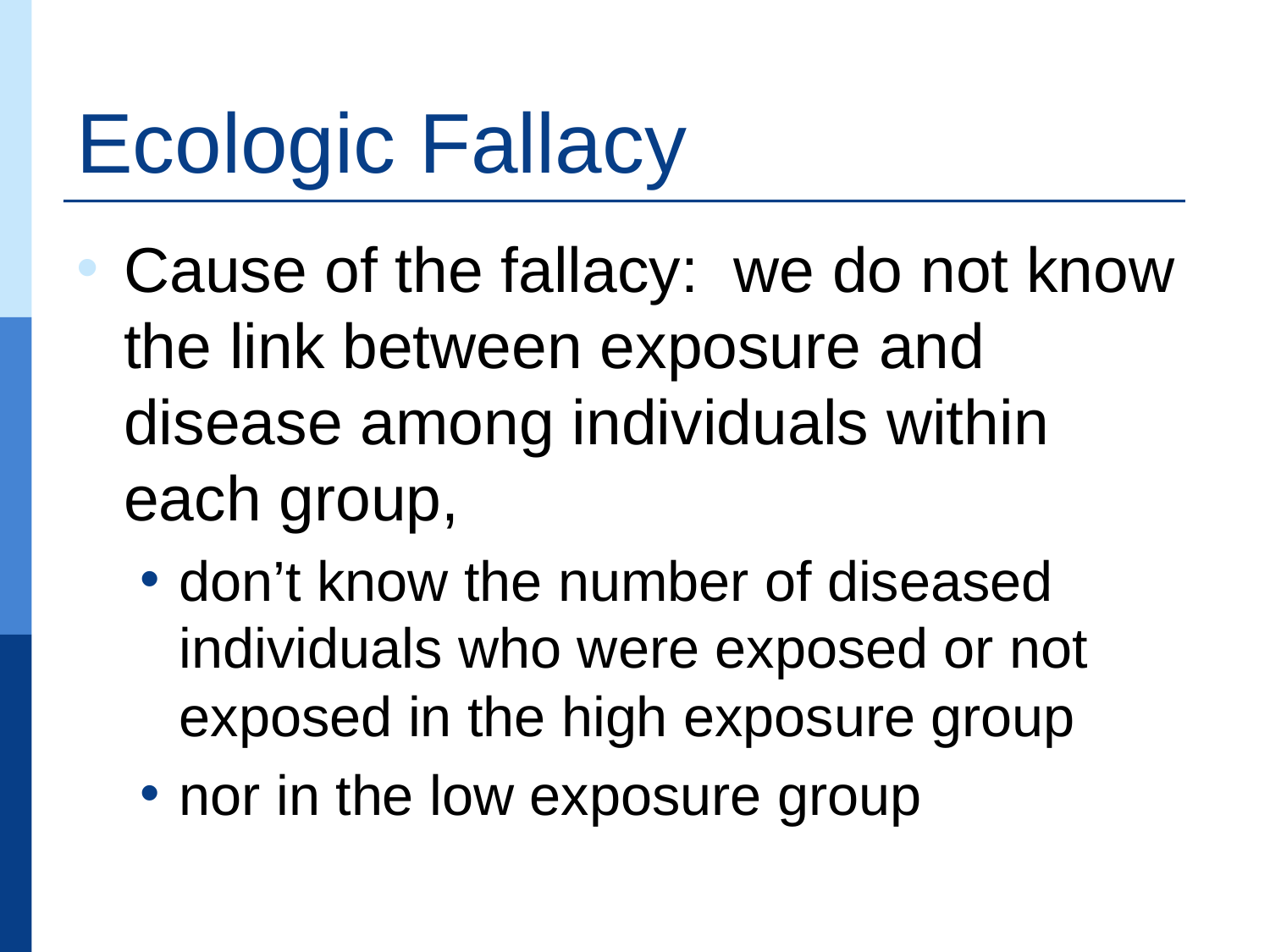

# Ecologic Fallacy
Cause of the fallacy:  we do not know the link between exposure and disease among individuals within each group,
don’t know the number of diseased individuals who were exposed or not exposed in the high exposure group
nor in the low exposure group